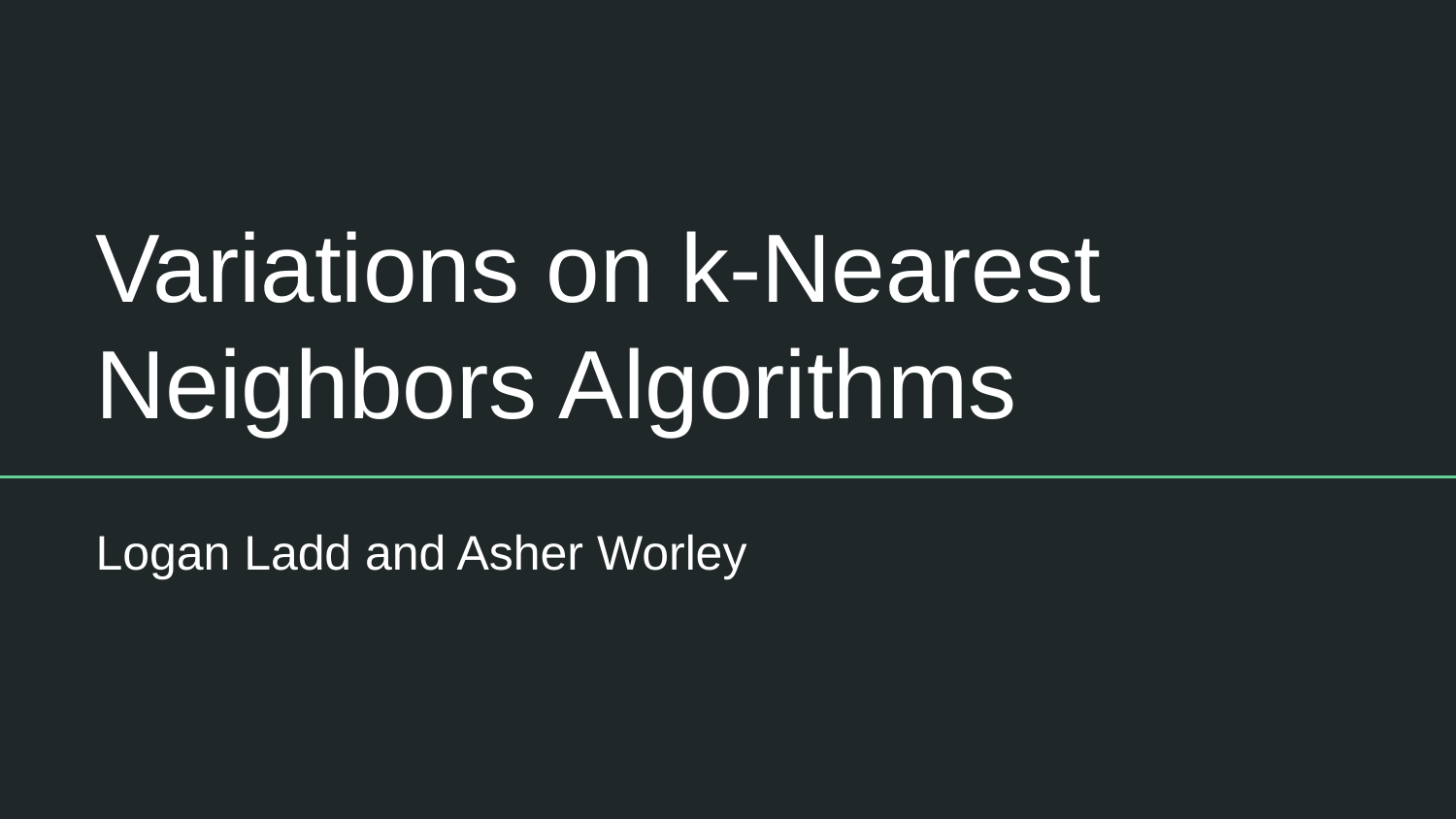

# Variations on k-Nearest Neighbors Algorithms
Logan Ladd and Asher Worley